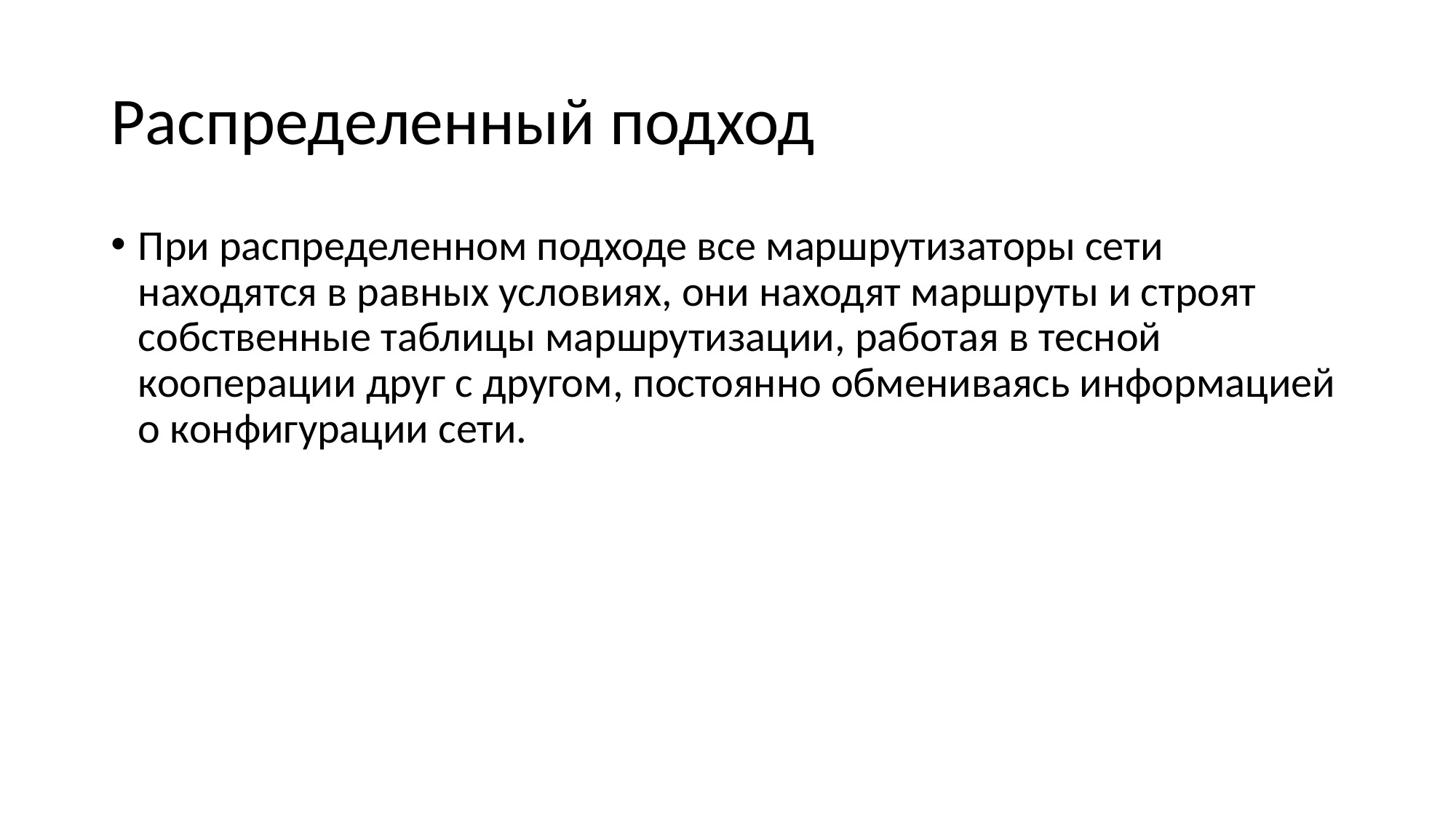

# Распределенный подход
При распределенном подходе все маршрутизаторы сети находятся в равных условиях, они находят маршруты и строят собственные таблицы маршрутизации, работая в тесной кооперации друг с другом, постоянно обмениваясь информацией о конфигурации сети.